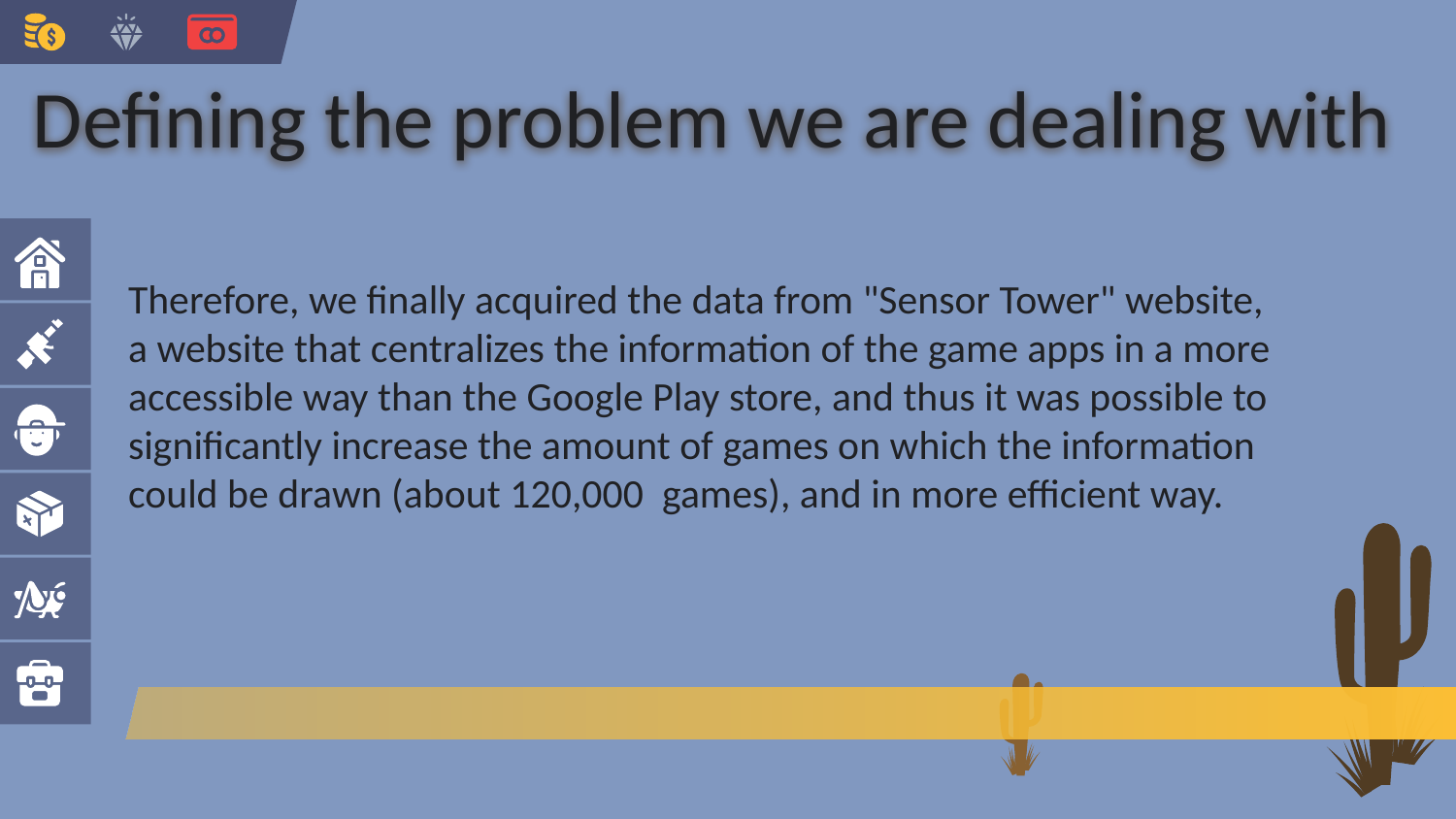

# Defining the problem we are dealing with

Therefore, we finally acquired the data from "Sensor Tower" website,
a website that centralizes the information of the game apps in a more accessible way than the Google Play store, and thus it was possible to significantly increase the amount of games on which the information could be drawn (about 120,000  games), and in more efficient way.